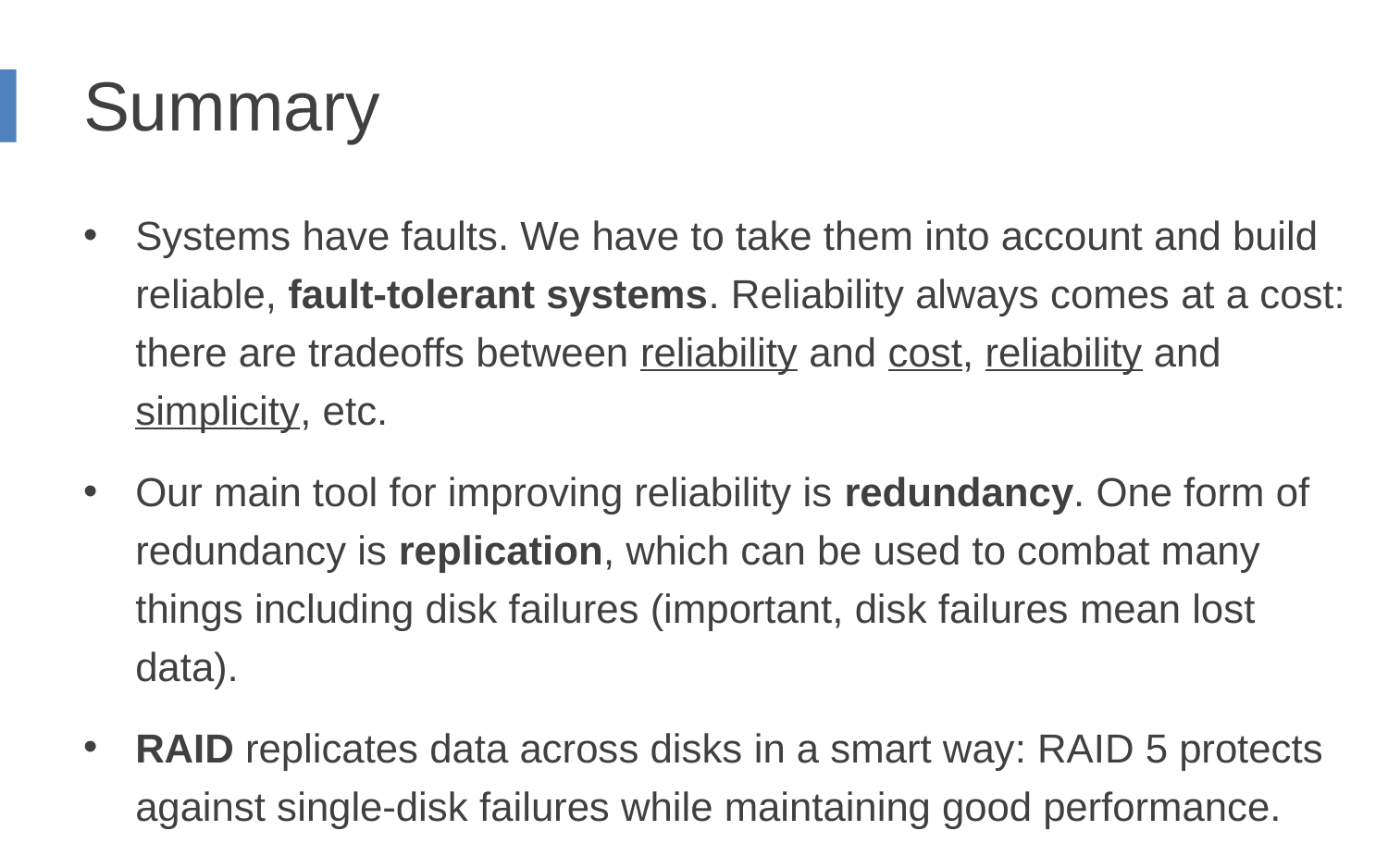

# Summary
Systems have faults. We have to take them into account and build reliable, fault-tolerant systems. Reliability always comes at a cost: there are tradeoffs between reliability and cost, reliability and simplicity, etc.
Our main tool for improving reliability is redundancy. One form of redundancy is replication, which can be used to combat many things including disk failures (important, disk failures mean lost data).
RAID replicates data across disks in a smart way: RAID 5 protects against single-disk failures while maintaining good performance.